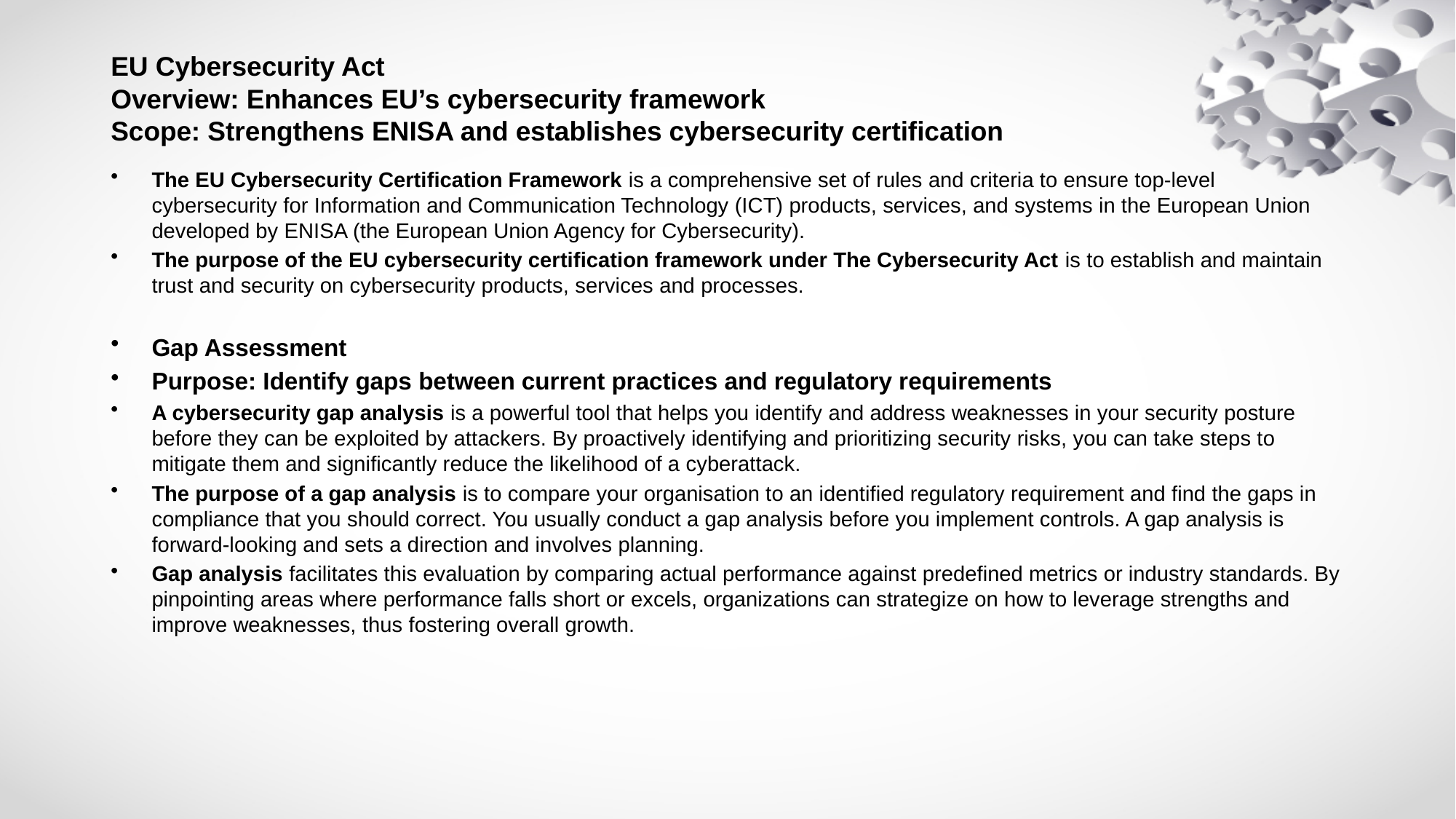

# EU Cybersecurity Act Overview: Enhances EU’s cybersecurity framework Scope: Strengthens ENISA and establishes cybersecurity certification
The EU Cybersecurity Certification Framework is a comprehensive set of rules and criteria to ensure top-level cybersecurity for Information and Communication Technology (ICT) products, services, and systems in the European Union developed by ENISA (the European Union Agency for Cybersecurity).
The purpose of the EU cybersecurity certification framework under The Cybersecurity Act is to establish and maintain trust and security on cybersecurity products, services and processes.

Gap Assessment
Purpose: Identify gaps between current practices and regulatory requirements
A cybersecurity gap analysis is a powerful tool that helps you identify and address weaknesses in your security posture before they can be exploited by attackers. By proactively identifying and prioritizing security risks, you can take steps to mitigate them and significantly reduce the likelihood of a cyberattack.
The purpose of a gap analysis is to compare your organisation to an identified regulatory requirement and find the gaps in compliance that you should correct. You usually conduct a gap analysis before you implement controls. A gap analysis is forward-looking and sets a direction and involves planning.
Gap analysis facilitates this evaluation by comparing actual performance against predefined metrics or industry standards. By pinpointing areas where performance falls short or excels, organizations can strategize on how to leverage strengths and improve weaknesses, thus fostering overall growth.